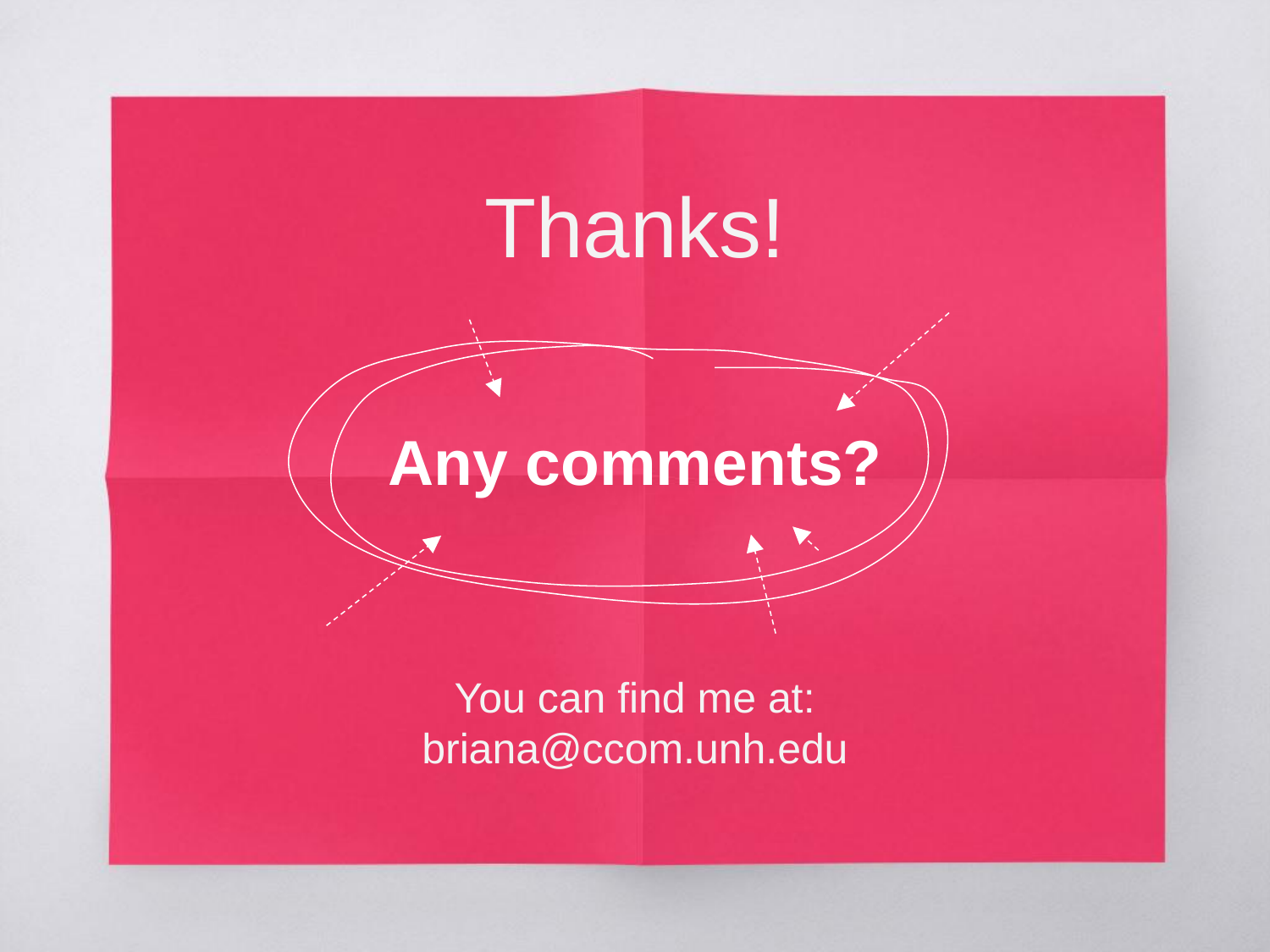

Thanks!

Any comments?
You can find me at:
briana@ccom.unh.edu